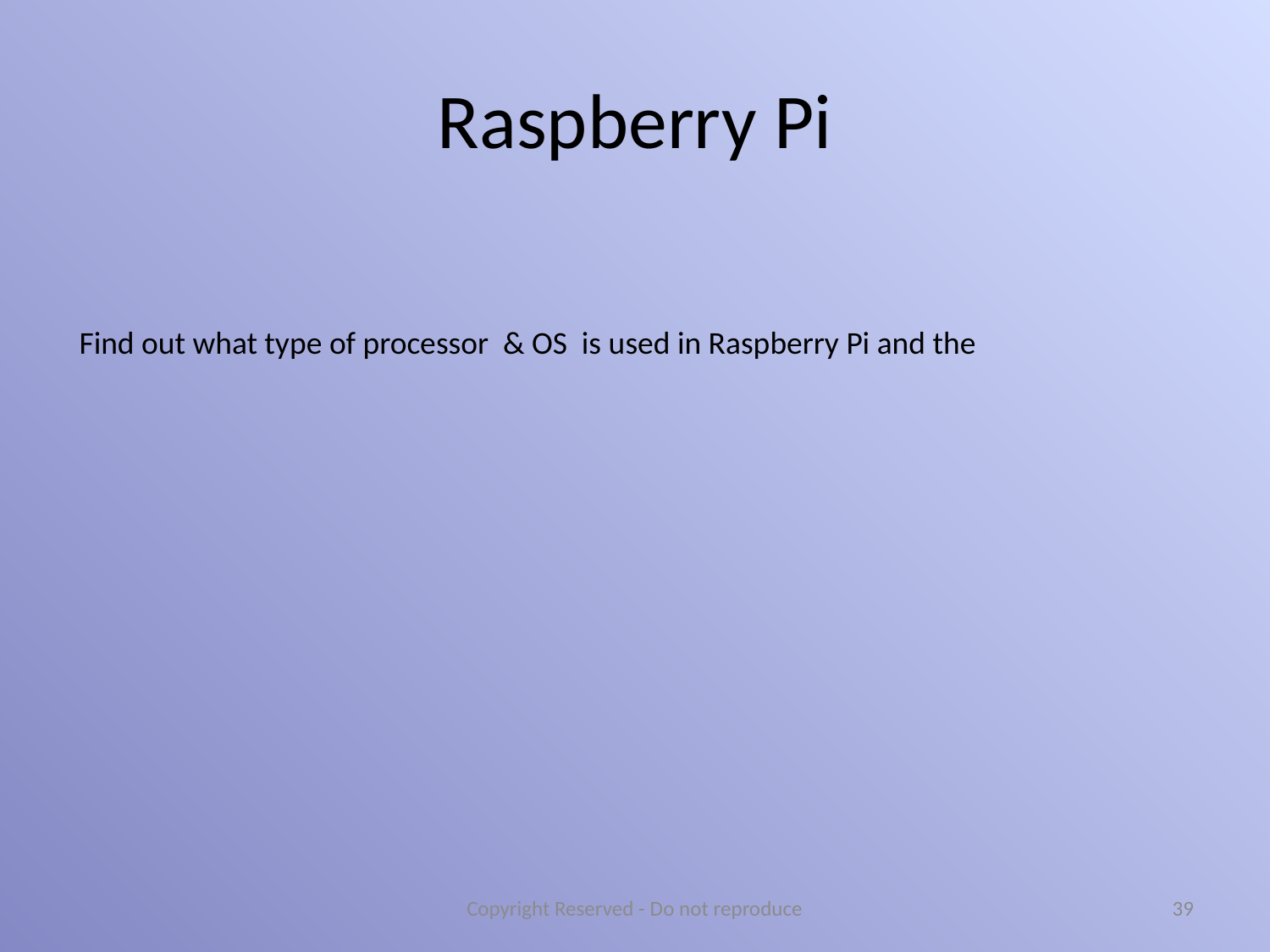

# Raspberry Pi
Find out what type of processor  & OS  is used in Raspberry Pi and the
Copyright Reserved - Do not reproduce
39